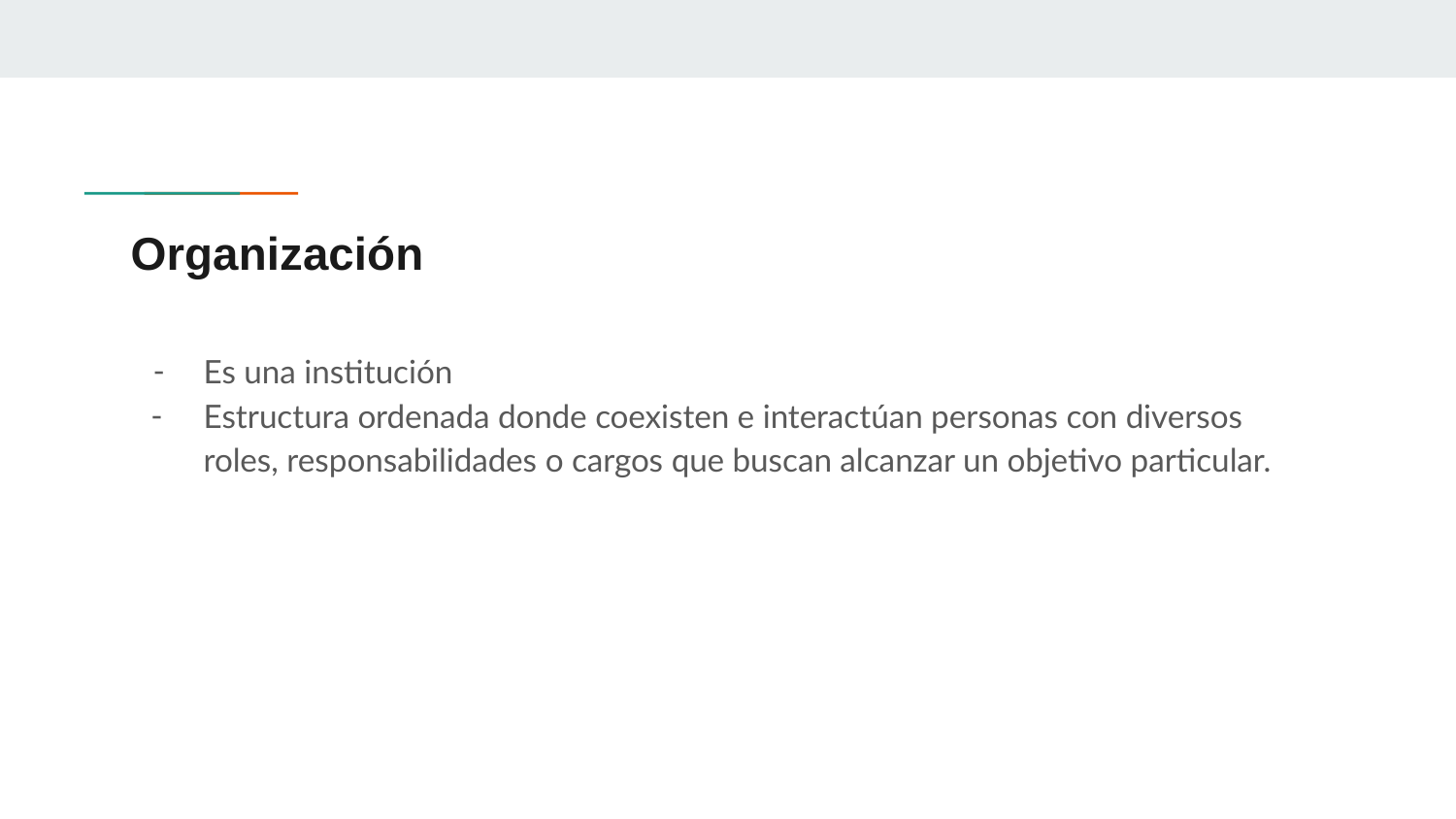

# Organización
Es una institución
Estructura ordenada donde coexisten e interactúan personas con diversos roles, responsabilidades o cargos que buscan alcanzar un objetivo particular.